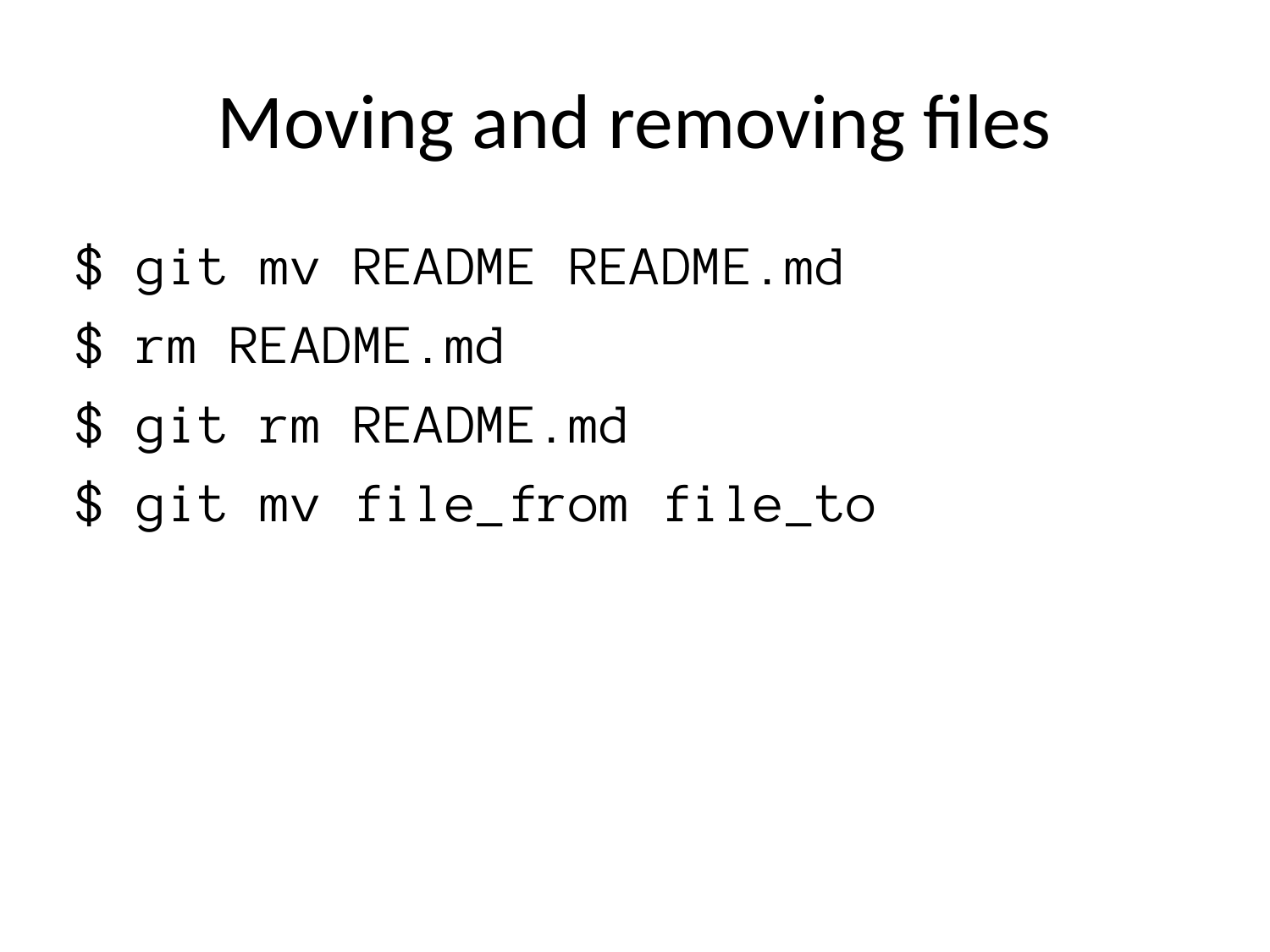

# Moving and removing files
$ git mv README README.md
$ rm README.md
$ git rm README.md
$ git mv file_from file_to